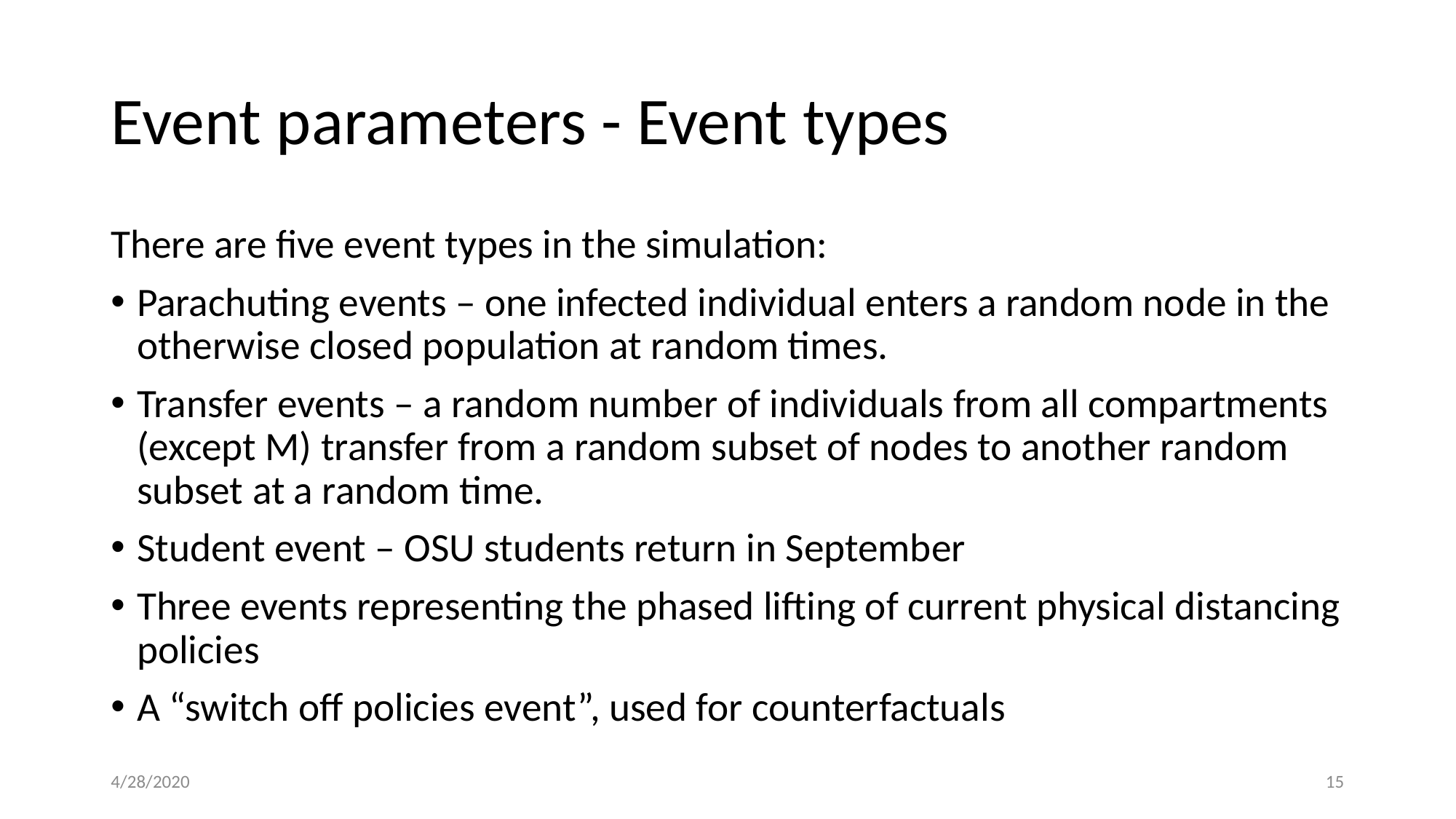

# Event parameters - Event types
There are five event types in the simulation:
Parachuting events – one infected individual enters a random node in the otherwise closed population at random times.
Transfer events – a random number of individuals from all compartments (except M) transfer from a random subset of nodes to another random subset at a random time.
Student event – OSU students return in September
Three events representing the phased lifting of current physical distancing policies
A “switch off policies event”, used for counterfactuals
4/28/2020
15